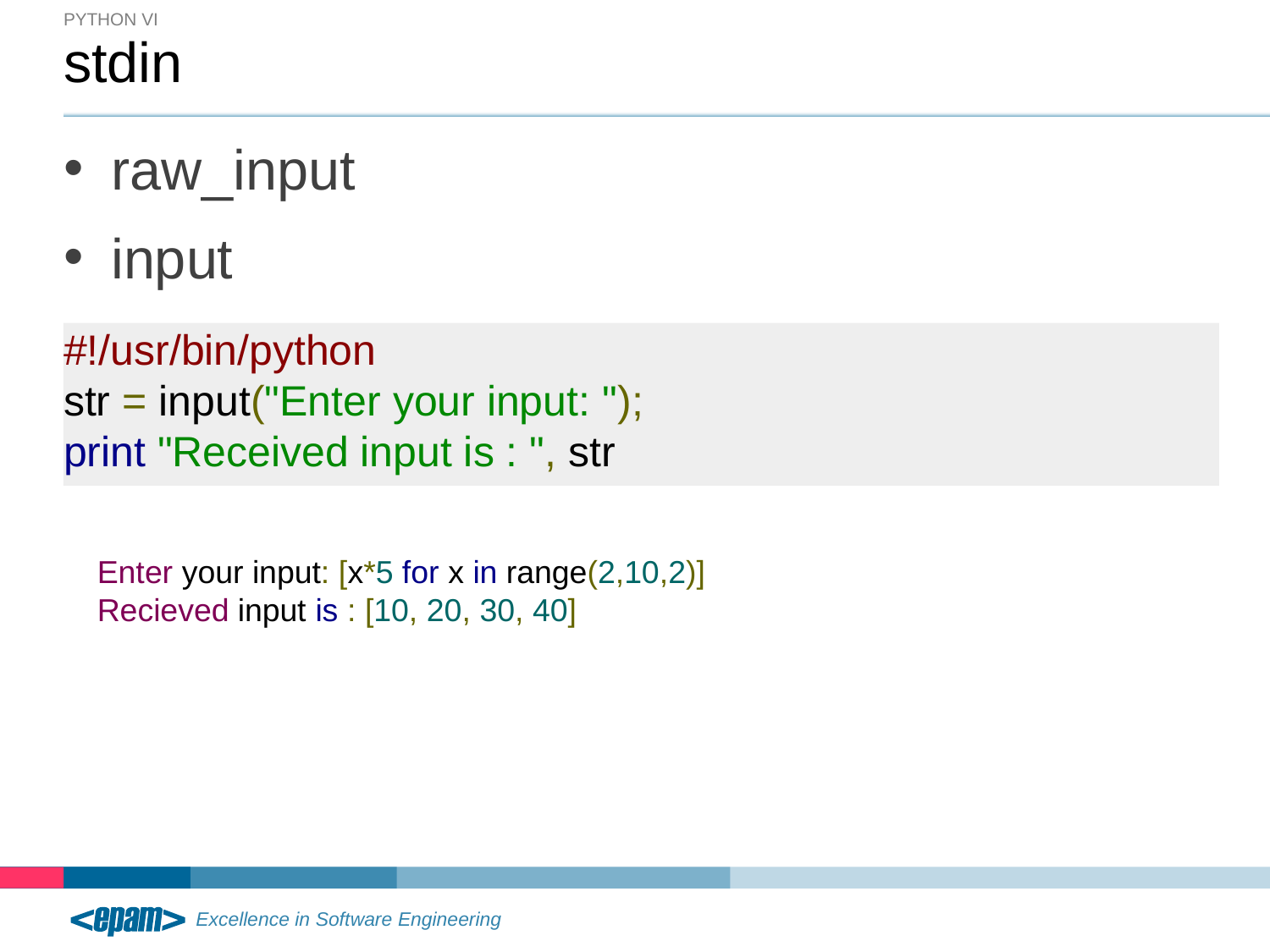

Python VI
# stdin
raw_input
input

#!/usr/bin/python
str = input("Enter your input: ");
print "Received input is : ", str
Enter your input: [x*5 for x in range(2,10,2)]
Recieved input is : [10, 20, 30, 40]